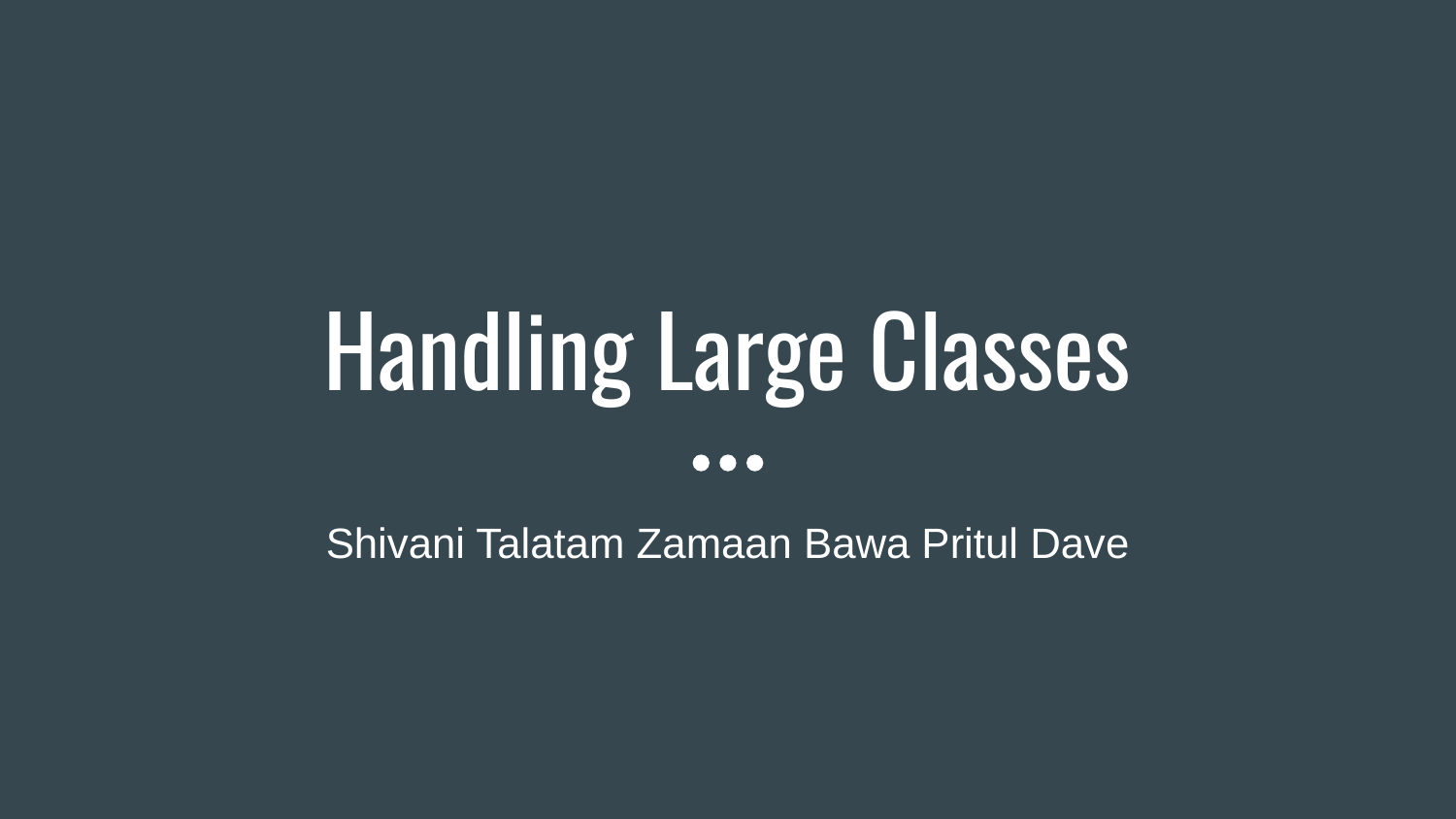

# Handling Large Classes
Shivani Talatam Zamaan Bawa Pritul Dave